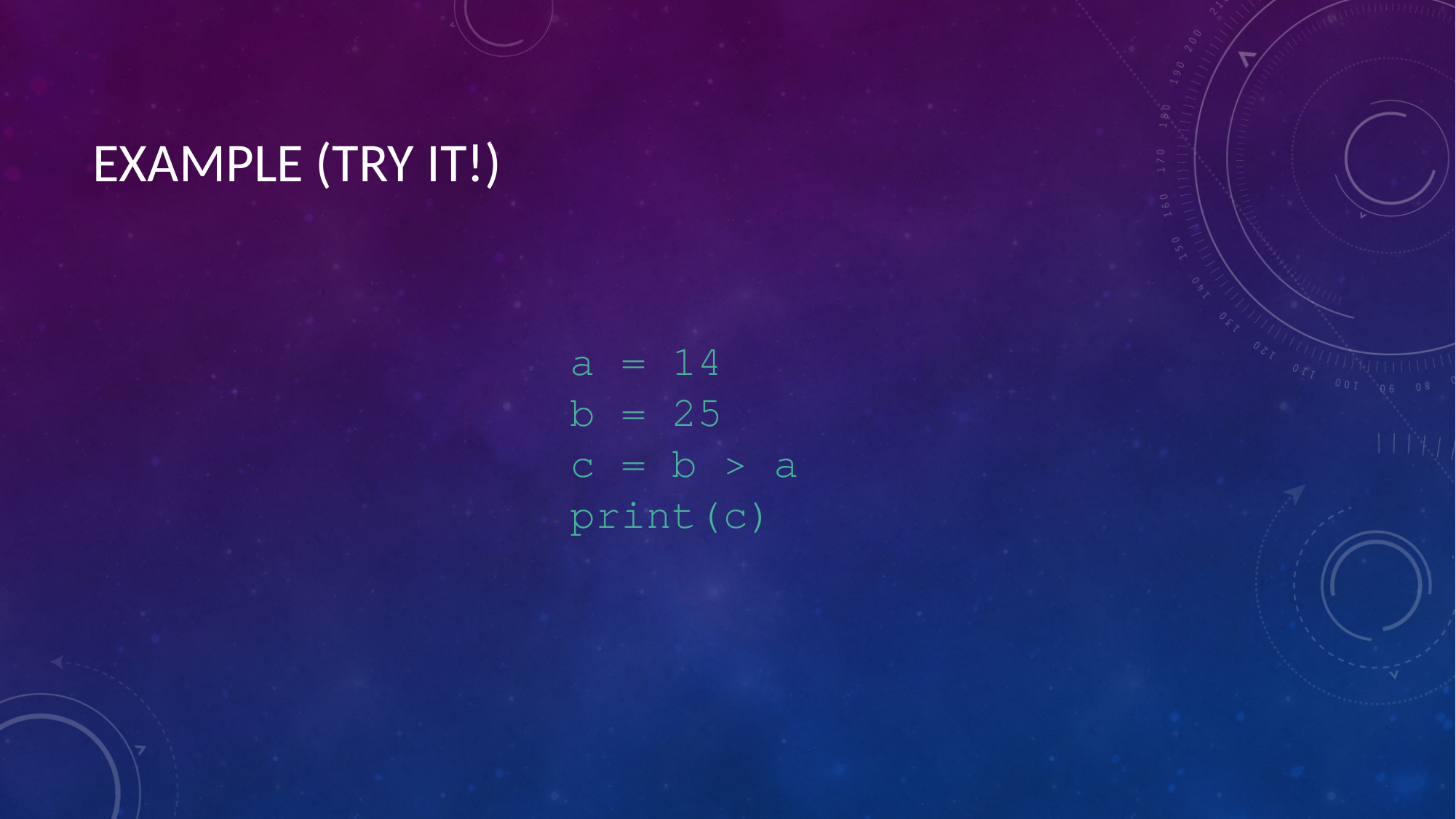

# Example (Try it!)
a = 14
b = 25
c = b > a
print(c)